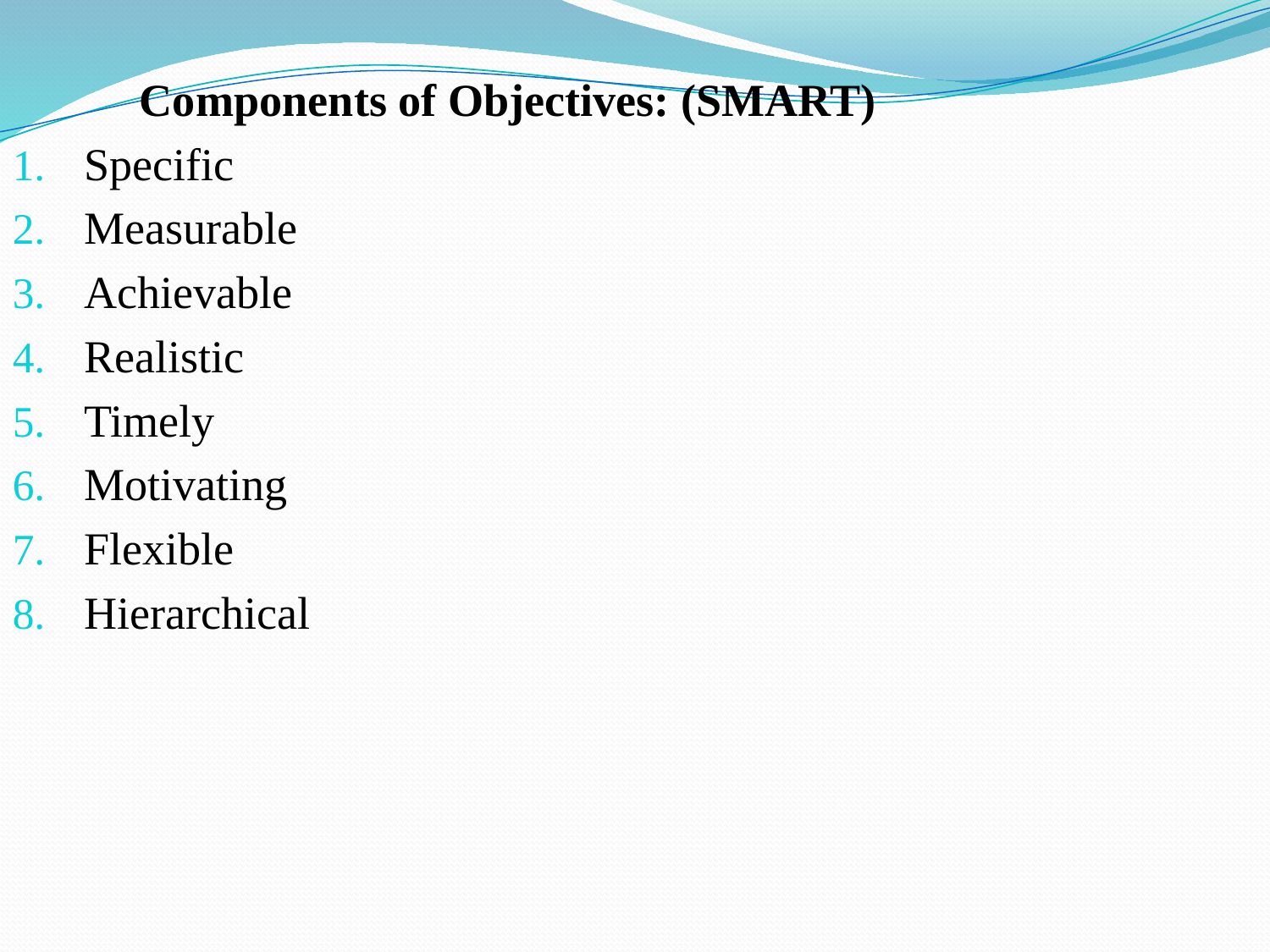

Components of Objectives: (SMART)
Specific
Measurable
Achievable
Realistic
Timely
Motivating
Flexible
Hierarchical